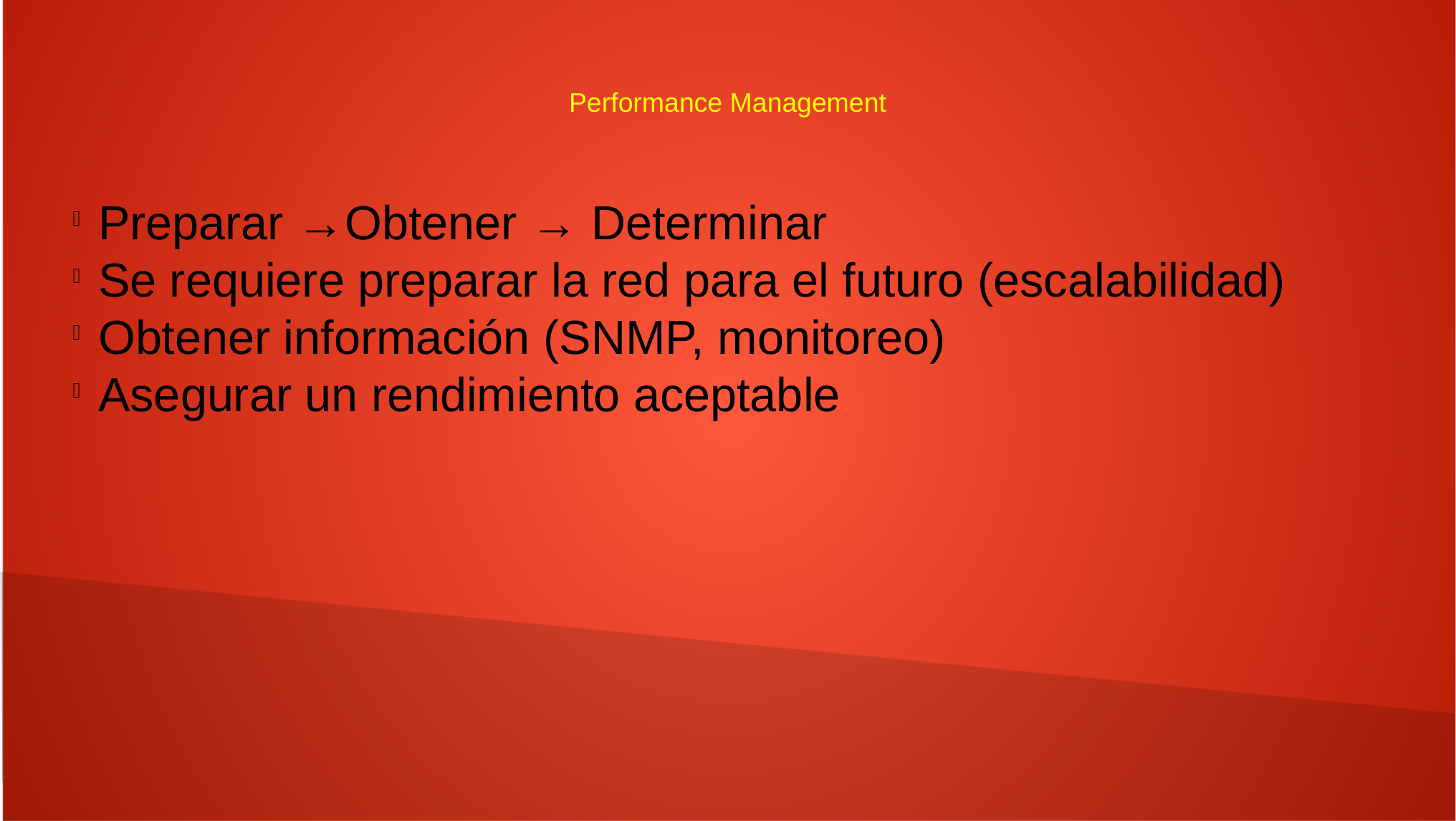

Performance Management
Preparar →Obtener → Determinar
Se requiere preparar la red para el futuro (escalabilidad)
Obtener información (SNMP, monitoreo)
Asegurar un rendimiento aceptable